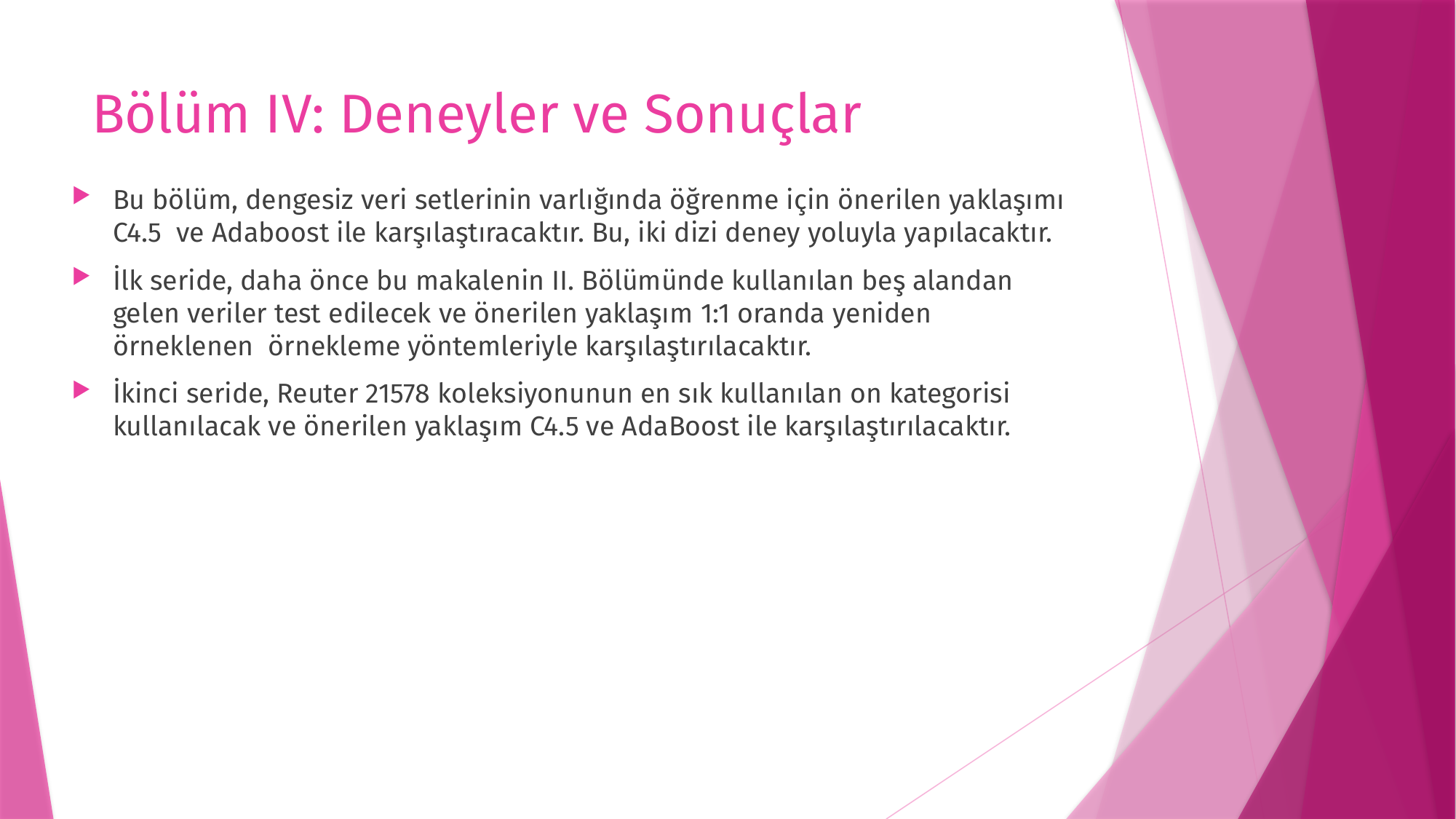

# Bölüm IV: Deneyler ve Sonuçlar
Bu bölüm, dengesiz veri setlerinin varlığında öğrenme için önerilen yaklaşımı C4.5  ve Adaboost ile karşılaştıracaktır. Bu, iki dizi deney yoluyla yapılacaktır.
İlk seride, daha önce bu makalenin II. Bölümünde kullanılan beş alandan gelen veriler test edilecek ve önerilen yaklaşım 1:1 oranda yeniden örneklenen  örnekleme yöntemleriyle karşılaştırılacaktır.
İkinci seride, Reuter 21578 koleksiyonunun en sık kullanılan on kategorisi kullanılacak ve önerilen yaklaşım C4.5 ve AdaBoost ile karşılaştırılacaktır.